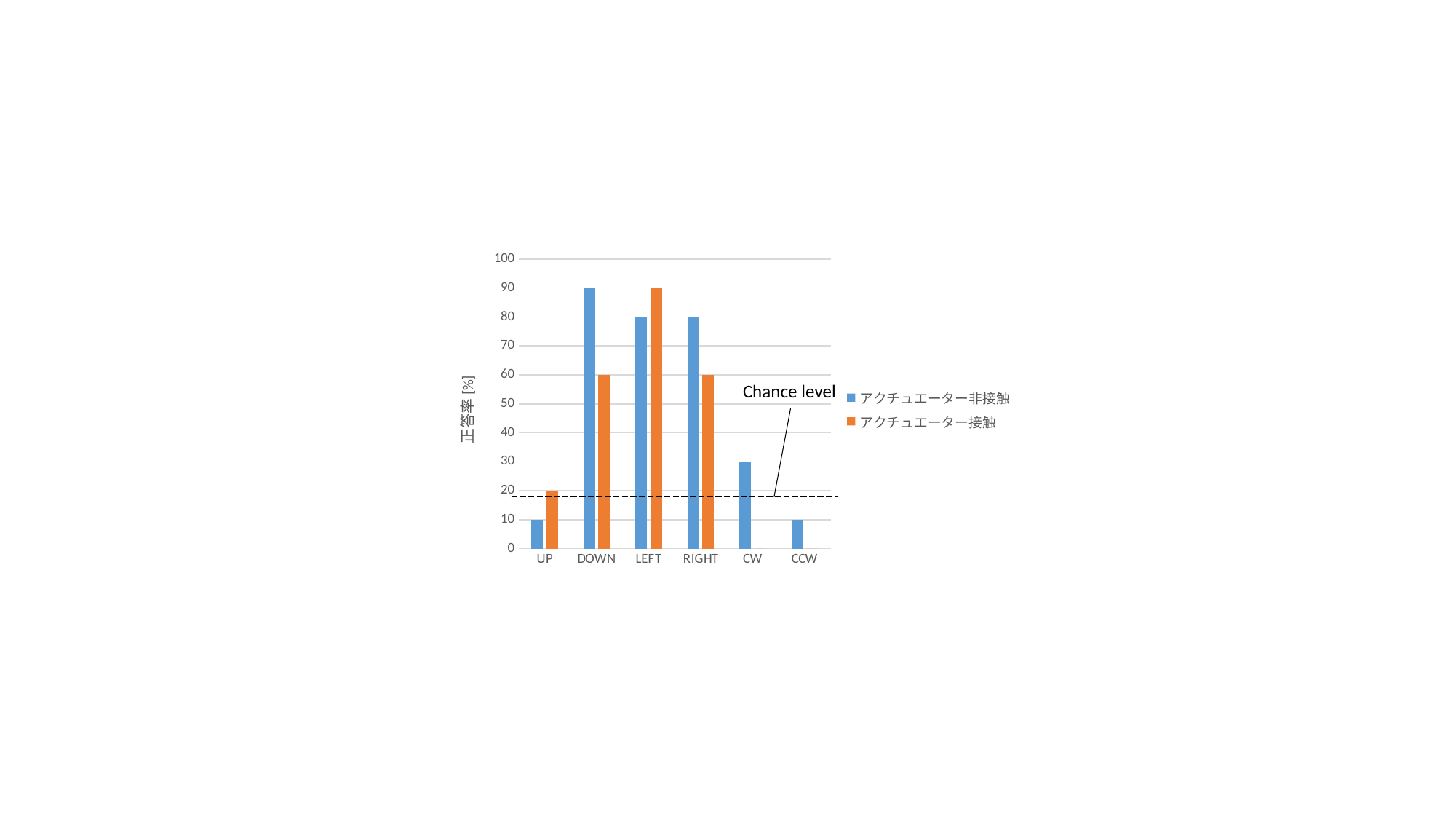

### Chart

| Category |  |  |
|---|---|---|
| UP | 10.0 | 20.0 |
| DOWN | 90.0 | 60.0 |
| LEFT | 80.0 | 90.0 |
| RIGHT | 80.0 | 60.0 |
| CW | 30.0 | 0.0 |
| CCW | 10.0 | 0.0 |
Chance level